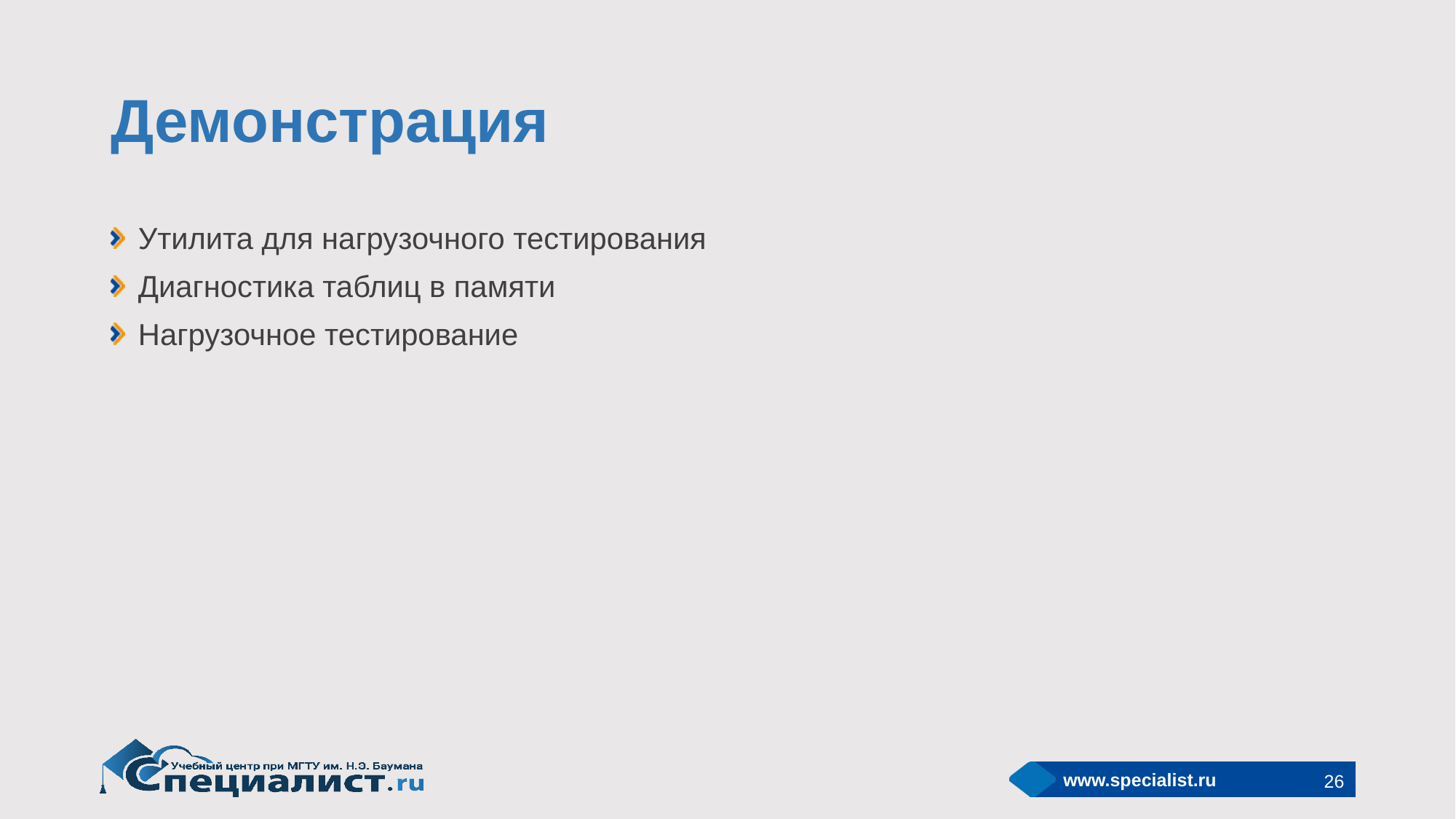

# Демонстрация
Утилита для нагрузочного тестирования
Диагностика таблиц в памяти
Нагрузочное тестирование
26